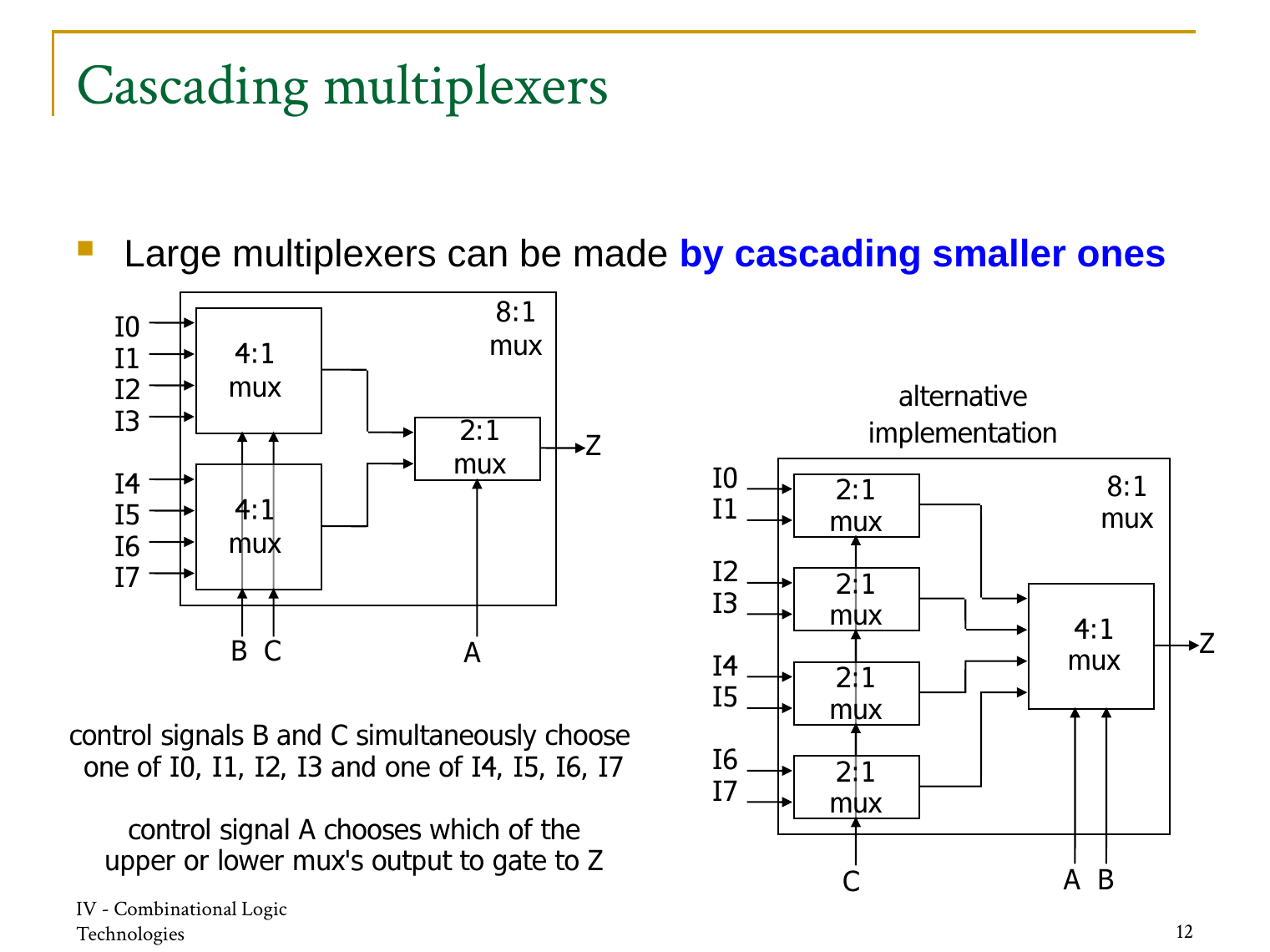

# Cascading multiplexers
Large multiplexers can be made by cascading smaller ones
I0
I1
I2
I3
8:1
mux

4:1
mux

alternative
implementation

Z
2:1
mux

A

I0
I1
I4
I5
I6
I7

8:1
mux
2:1
mux

4:1
mux

I2
I3

2:1
mux

4:1
mux

A  B

Z
B  C

I4
I5

2:1
mux

I6
I7

control signals B and C simultaneously choose
one of I0, I1, I2, I3 and one of I4, I5, I6, I7
control signal A chooses which of the
upper or lower mux's output to gate to Z
2:1
mux

C
IV - Combinational Logic Technologies
12